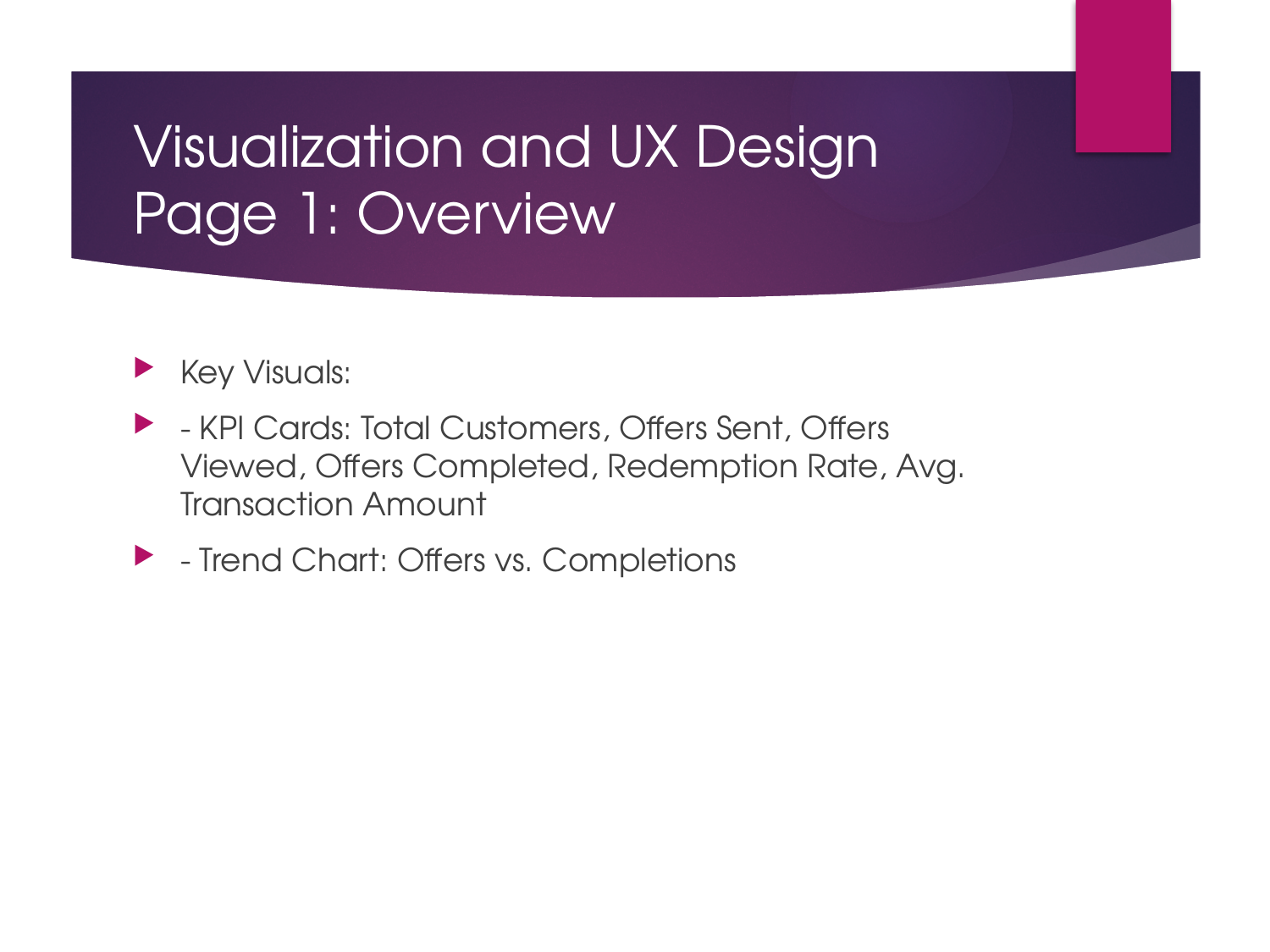

# Visualization and UX Design Page 1: Overview
Key Visuals:
- KPI Cards: Total Customers, Offers Sent, Offers Viewed, Offers Completed, Redemption Rate, Avg. Transaction Amount
- Trend Chart: Offers vs. Completions